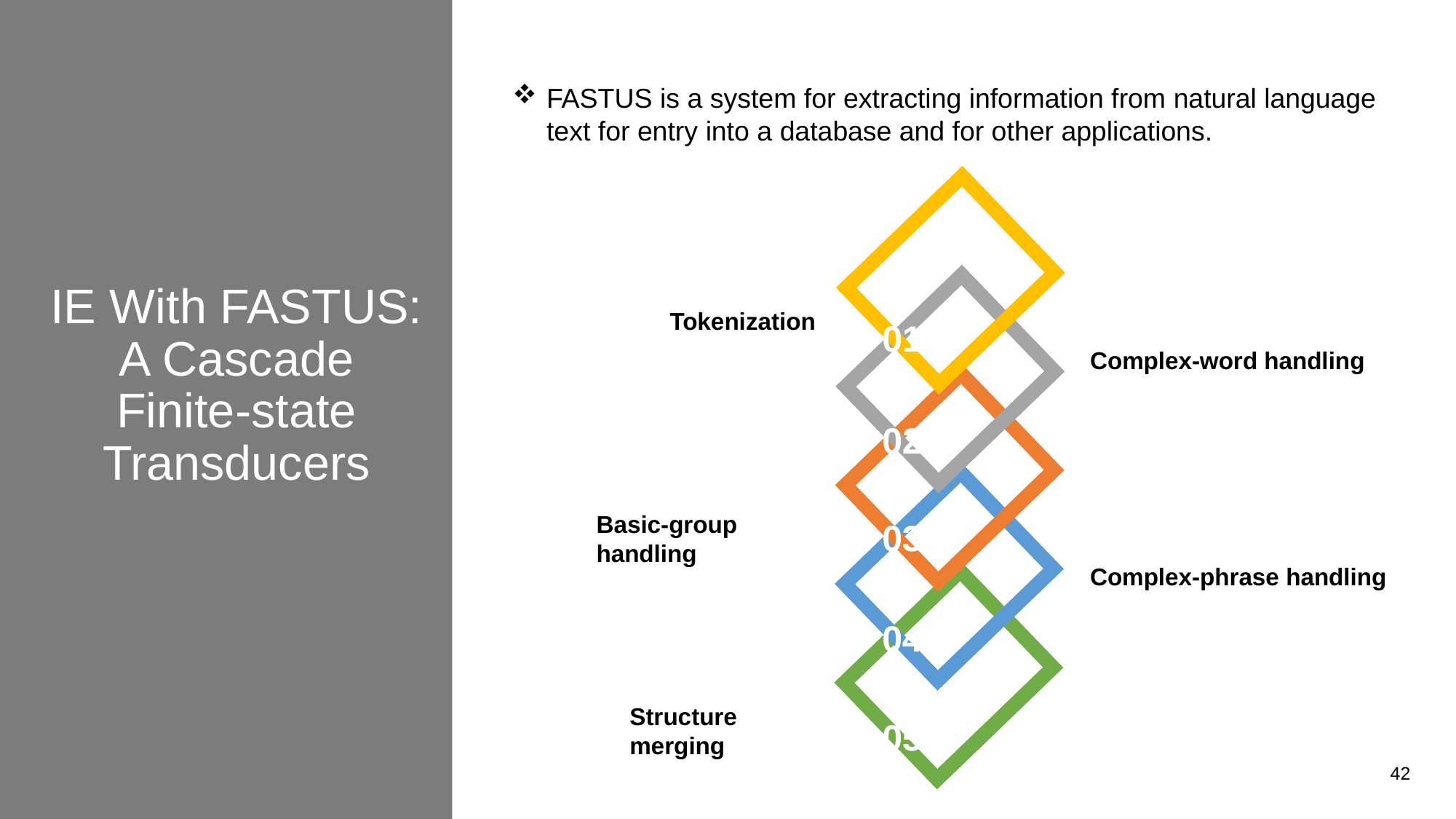

FASTUS is a system for extracting information from natural language text for entry into a database and for other applications.

IE With FASTUS: A Cascade Finite-state Transducers
Tokenization
01
Complex-word handling
02
Basic-group handling
03
Complex-phrase handling
04
Structure merging
05
42